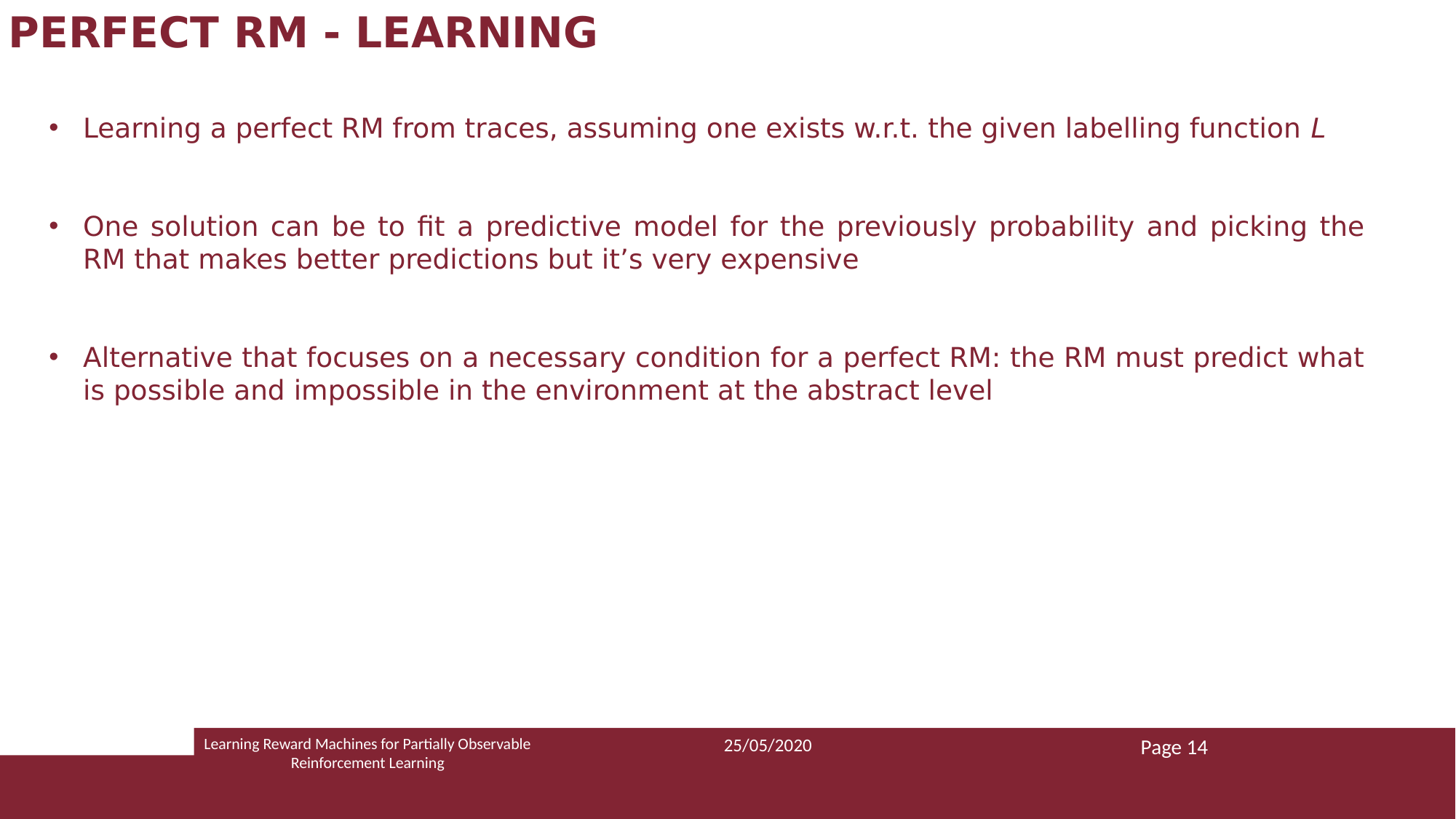

PERFECT RM - LEARNING
Learning a perfect RM from traces, assuming one exists w.r.t. the given labelling function L

One solution can be to fit a predictive model for the previously probability and picking the RM that makes better predictions but it’s very expensive

Alternative that focuses on a necessary condition for a perfect RM: the RM must predict what is possible and impossible in the environment at the abstract level
Learning Reward Machines for Partially Observable Reinforcement Learning
25/05/2020
Page 14